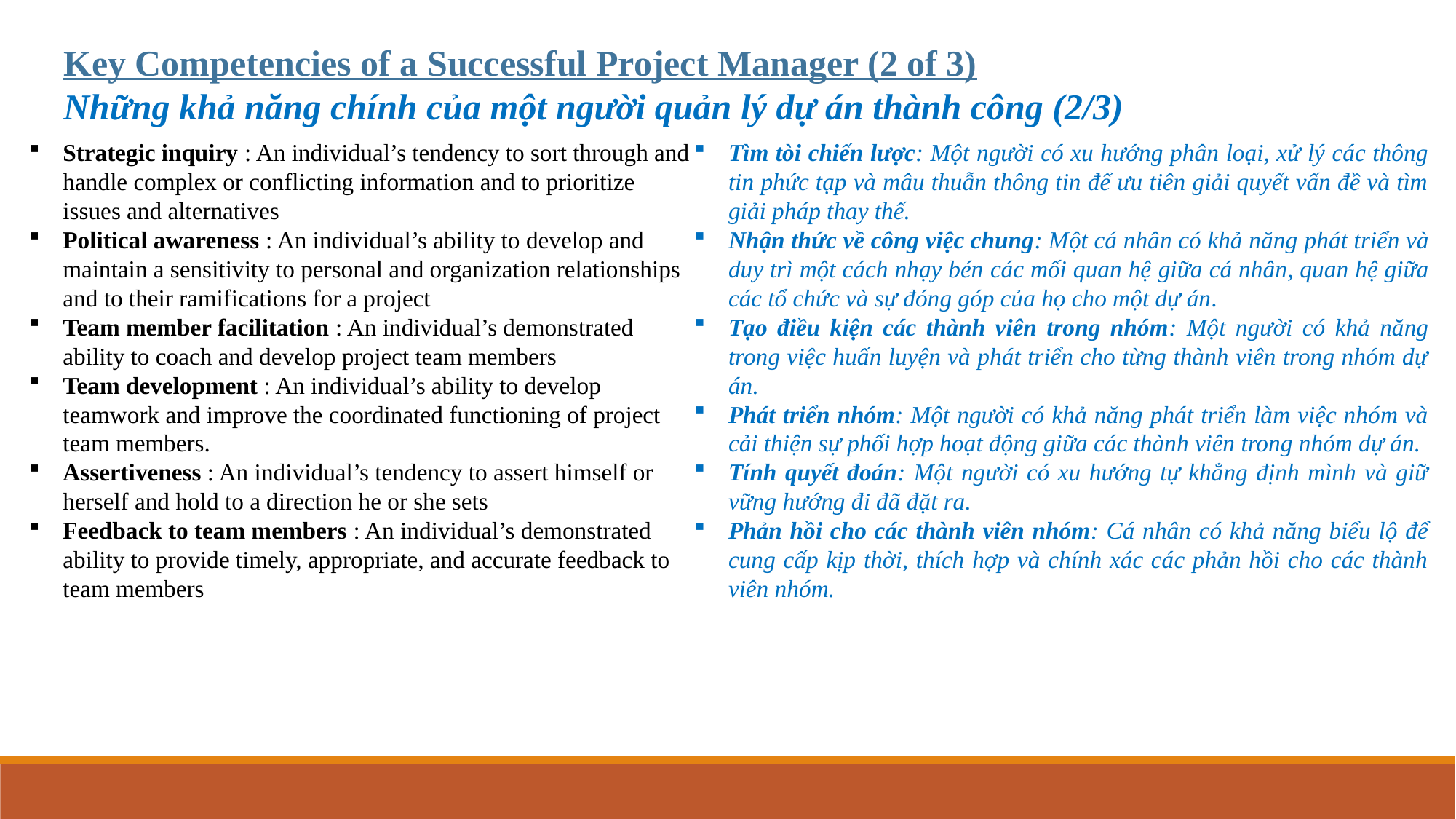

Key Competencies of a Successful Project Manager (2 of 3)
Những khả năng chính của một người quản lý dự án thành công (2/3)

Strategic inquiry : An individual’s tendency to sort through and handle complex or conflicting information and to prioritize issues and alternatives
Political awareness : An individual’s ability to develop and maintain a sensitivity to personal and organization relationships and to their ramifications for a project
Team member facilitation : An individual’s demonstrated ability to coach and develop project team members
Team development : An individual’s ability to develop teamwork and improve the coordinated functioning of project team members.
Assertiveness : An individual’s tendency to assert himself or herself and hold to a direction he or she sets
Feedback to team members : An individual’s demonstrated ability to provide timely, appropriate, and accurate feedback to team members

Tìm tòi chiến lược: Một người có xu hướng phân loại, xử lý các thông tin phức tạp và mâu thuẫn thông tin để ưu tiên giải quyết vấn đề và tìm giải pháp thay thế.
Nhận thức về công việc chung: Một cá nhân có khả năng phát triển và duy trì một cách nhạy bén các mối quan hệ giữa cá nhân, quan hệ giữa các tổ chức và sự đóng góp của họ cho một dự án.
Tạo điều kiện các thành viên trong nhóm: Một người có khả năng trong việc huấn luyện và phát triển cho từng thành viên trong nhóm dự án.
Phát triển nhóm: Một người có khả năng phát triển làm việc nhóm và cải thiện sự phối hợp hoạt động giữa các thành viên trong nhóm dự án.
Tính quyết đoán: Một người có xu hướng tự khẳng định mình và giữ vững hướng đi đã đặt ra.
Phản hồi cho các thành viên nhóm: Cá nhân có khả năng biểu lộ để cung cấp kịp thời, thích hợp và chính xác các phản hồi cho các thành viên nhóm.